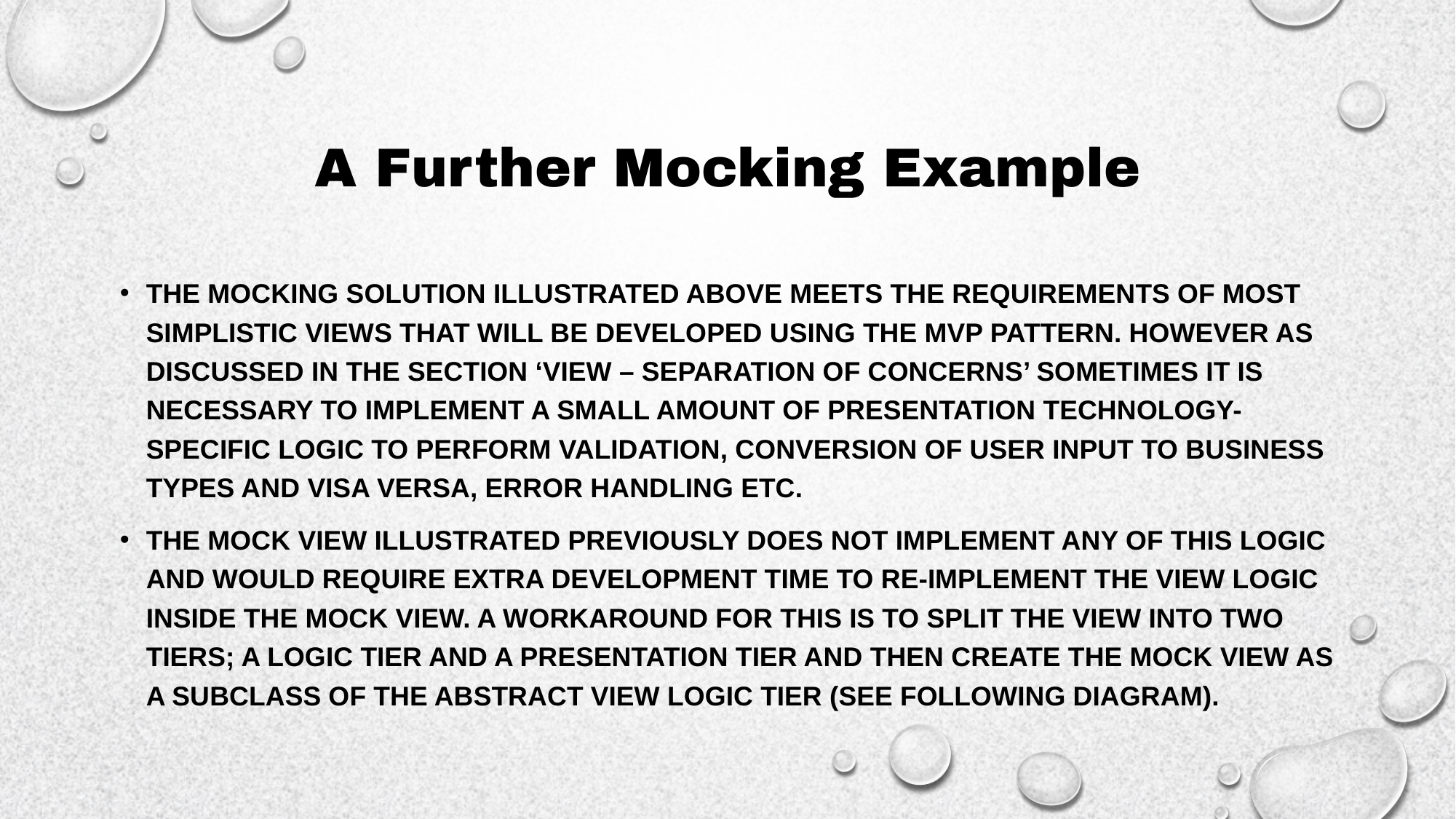

# A Further Mocking Example
The mocking solution illustrated above meets the requirements of most simplistic Views that will be developed using the MVP pattern. However as discussed in the section ‘View – Separation of Concerns’ sometimes it is necessary to implement a small amount of presentation technology-specific logic to perform validation, conversion of user input to Business types and visa versa, error handling etc.
The mock View illustrated previously does not implement any of this logic and would require extra development time to re-implement the View logic inside the mock View. A workaround for this is to split the View into two tiers; a Logic tier and a Presentation tier and then create the mock View as a subclass of the abstract View Logic tier (see following diagram).